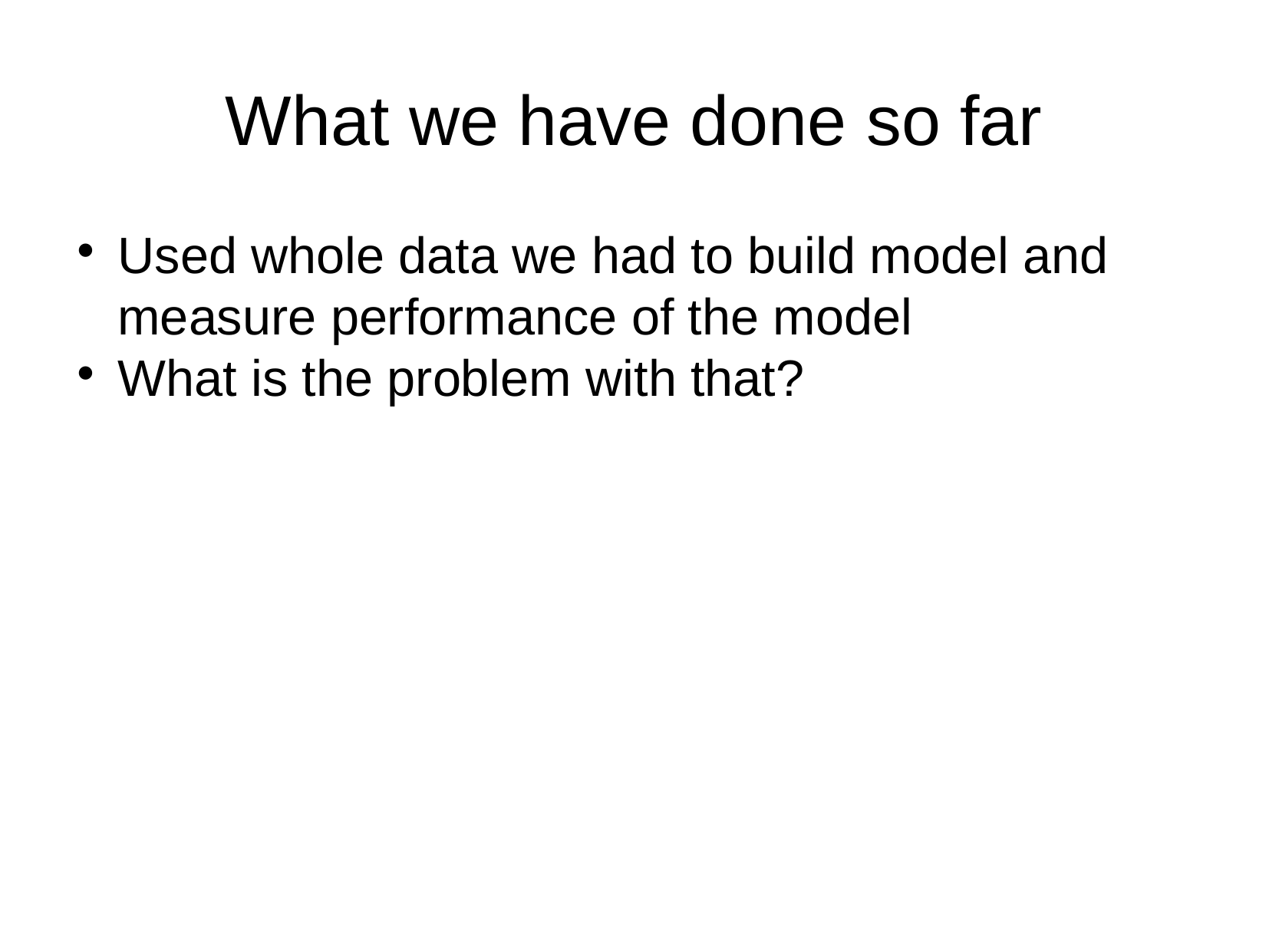

What we have done so far
Used whole data we had to build model and measure performance of the model
What is the problem with that?